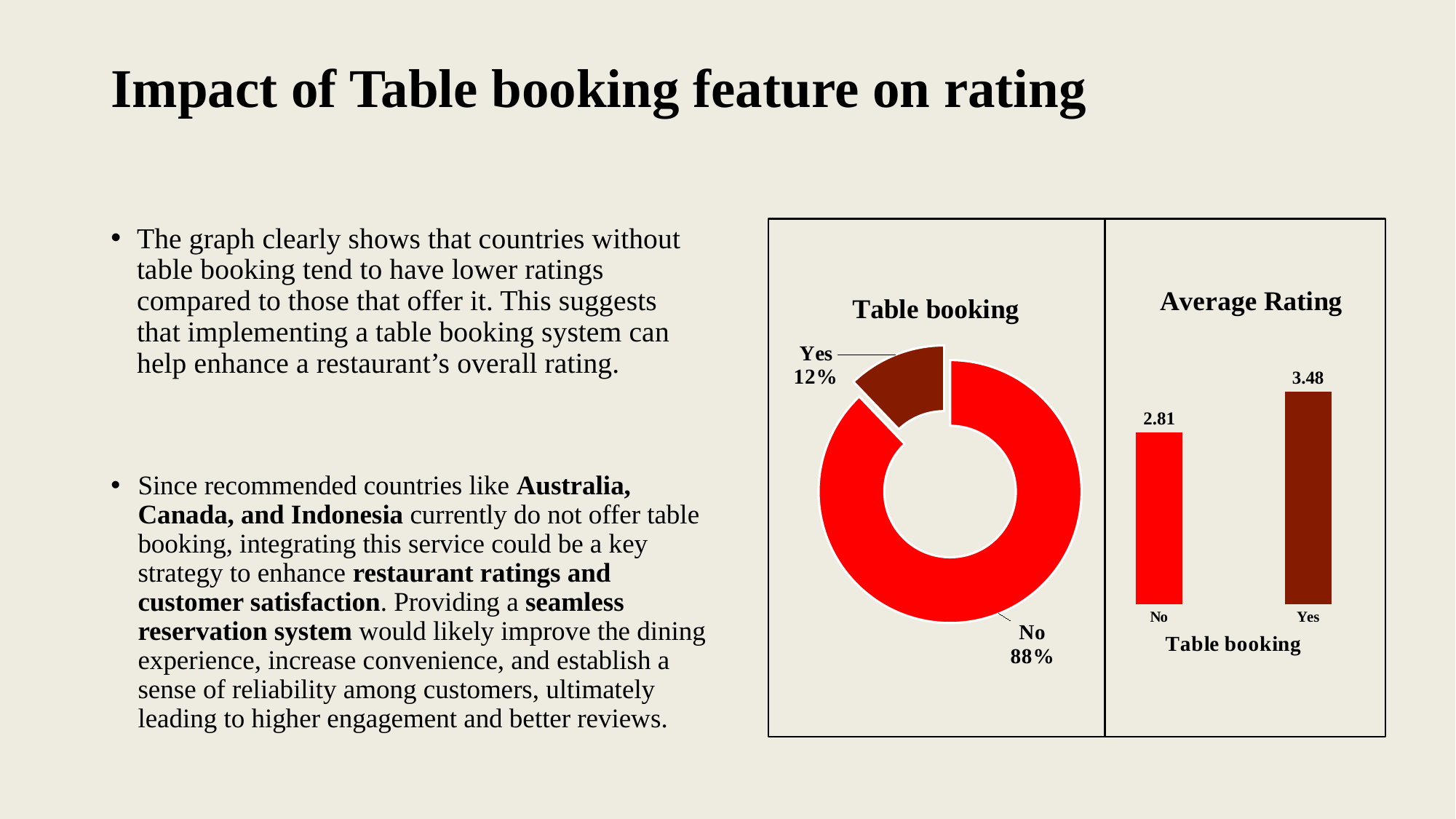

# Impact of Table booking feature on rating
The graph clearly shows that countries without table booking tend to have lower ratings compared to those that offer it. This suggests that implementing a table booking system can help enhance a restaurant’s overall rating.

### Chart: Table booking

| Category | Total |
|---|---|
| No | 8384.0 |
| Yes | 1158.0 |

### Chart

| Category | Total |
|---|---|
| No | 2.8085520038167937 |
| Yes | 3.4825561312607944 |
Since recommended countries like Australia, Canada, and Indonesia currently do not offer table booking, integrating this service could be a key strategy to enhance restaurant ratings and customer satisfaction. Providing a seamless reservation system would likely improve the dining experience, increase convenience, and establish a sense of reliability among customers, ultimately leading to higher engagement and better reviews.